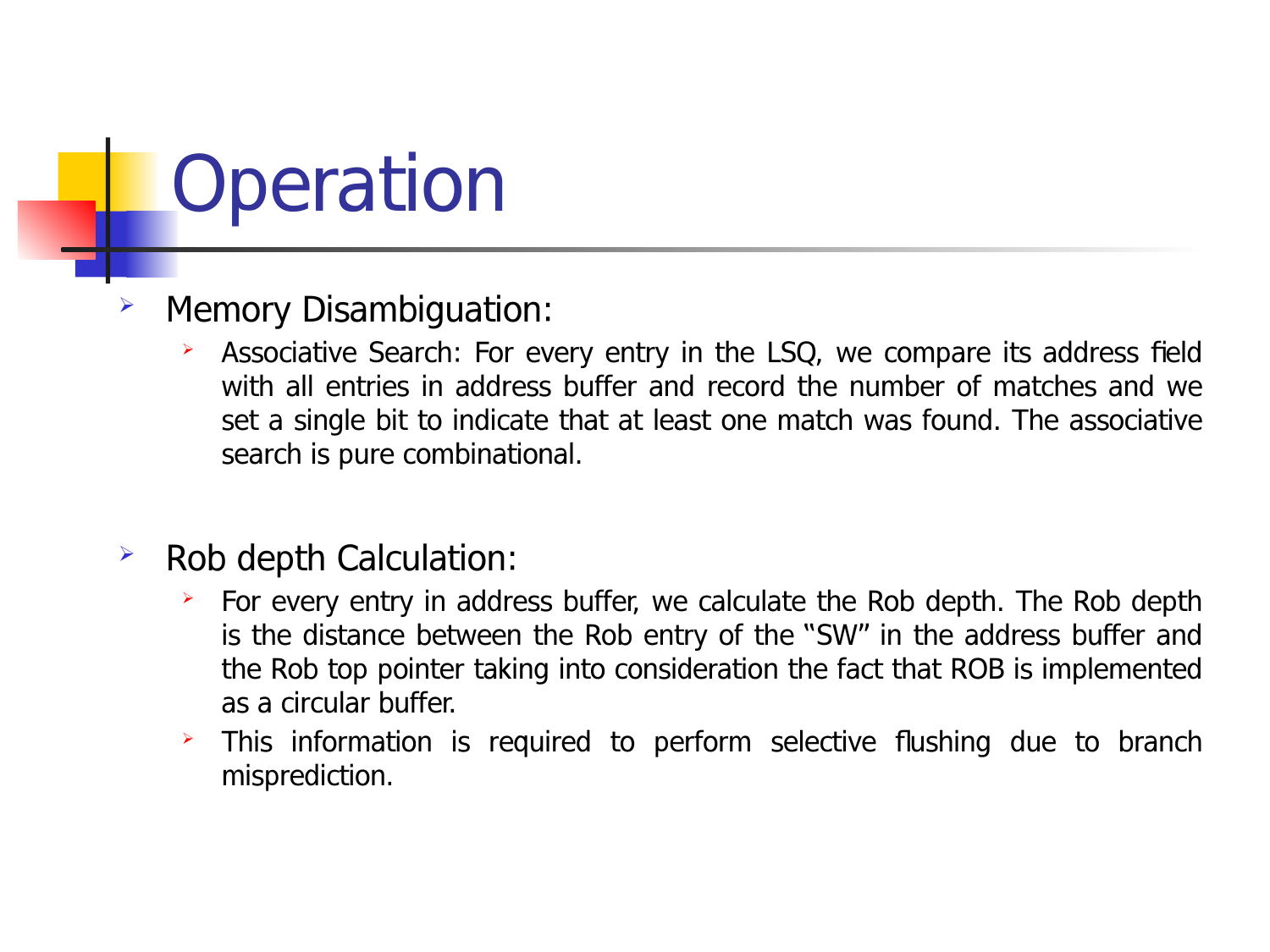

# Operation
Memory Disambiguation:
Associative Search: For every entry in the LSQ, we compare its address field with all entries in address buffer and record the number of matches and we set a single bit to indicate that at least one match was found. The associative search is pure combinational.

Rob depth Calculation:
For every entry in address buffer, we calculate the Rob depth. The Rob depth is the distance between the Rob entry of the “SW” in the address buffer and the Rob top pointer taking into consideration the fact that ROB is implemented as a circular buffer.
This information is required to perform selective flushing due to branch misprediction.